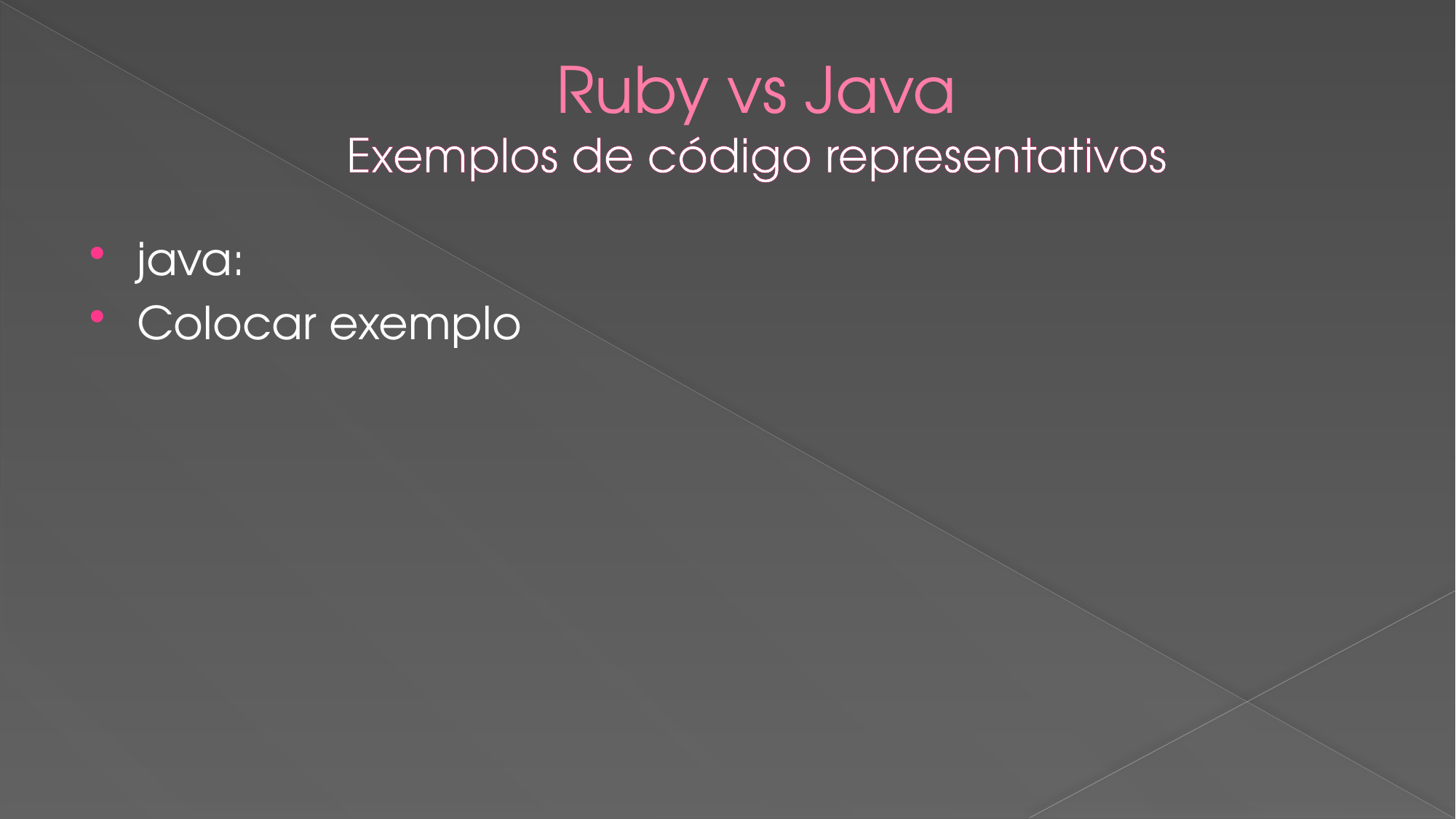

# Ruby vs Java Exemplos de código representativos
java:
Colocar exemplo